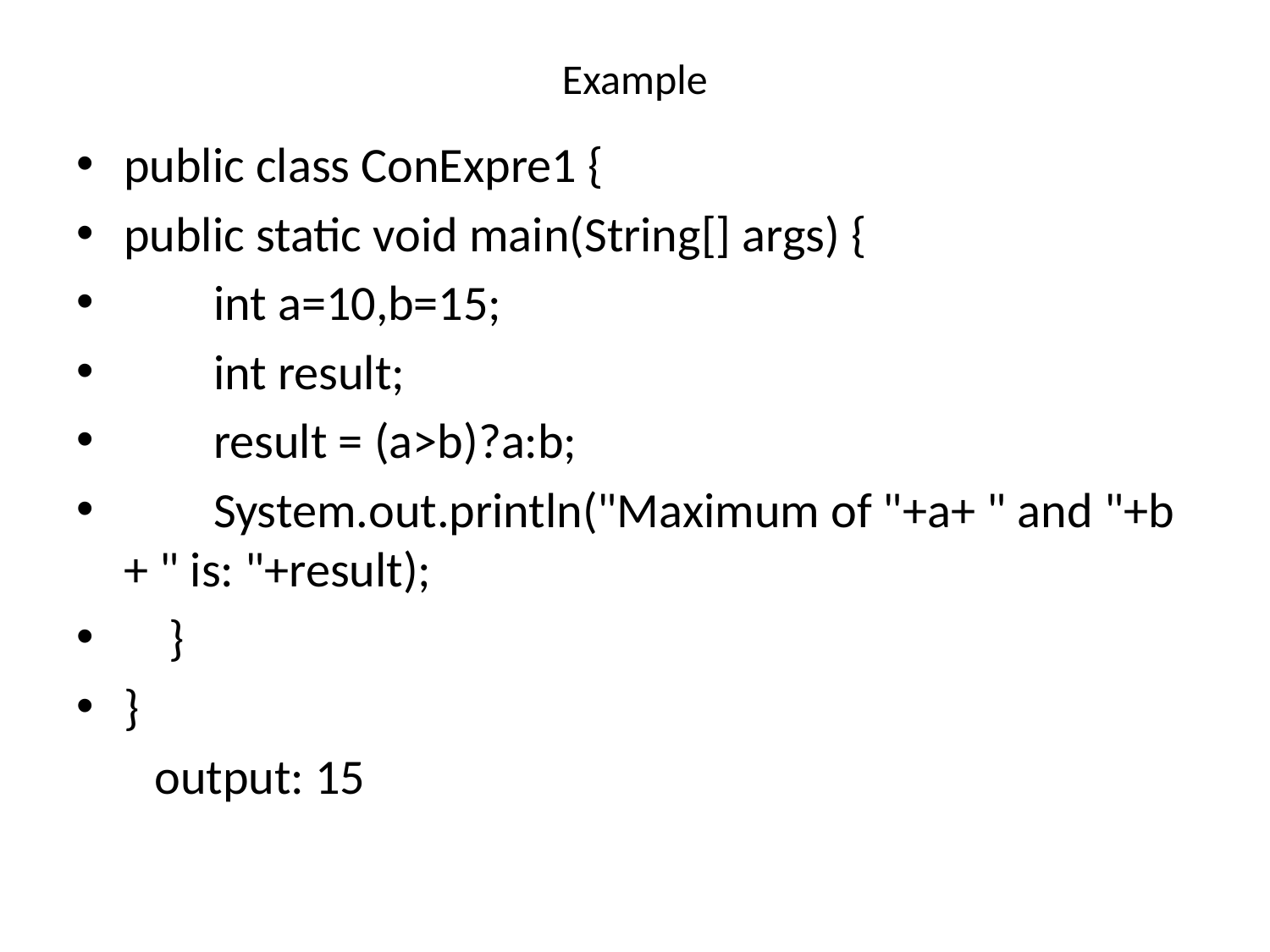

# Example
public class ConExpre1 {
public static void main(String[] args) {
        int a=10,b=15;
        int result;
        result = (a>b)?a:b;
        System.out.println("Maximum of "+a+ " and "+b + " is: "+result);
    }
}
       output: 15